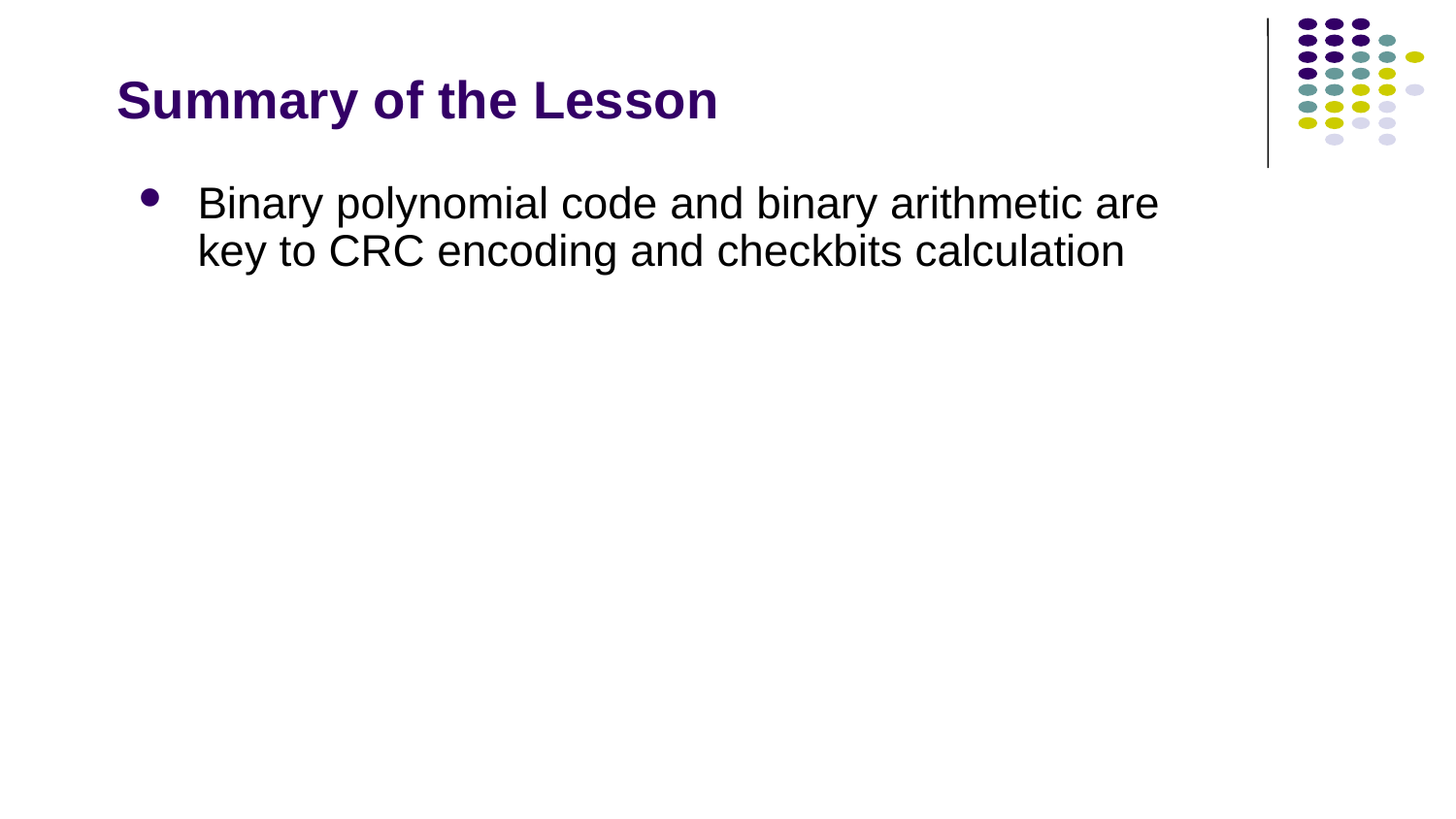

# Summary of the Lesson
Binary polynomial code and binary arithmetic are key to CRC encoding and checkbits calculation